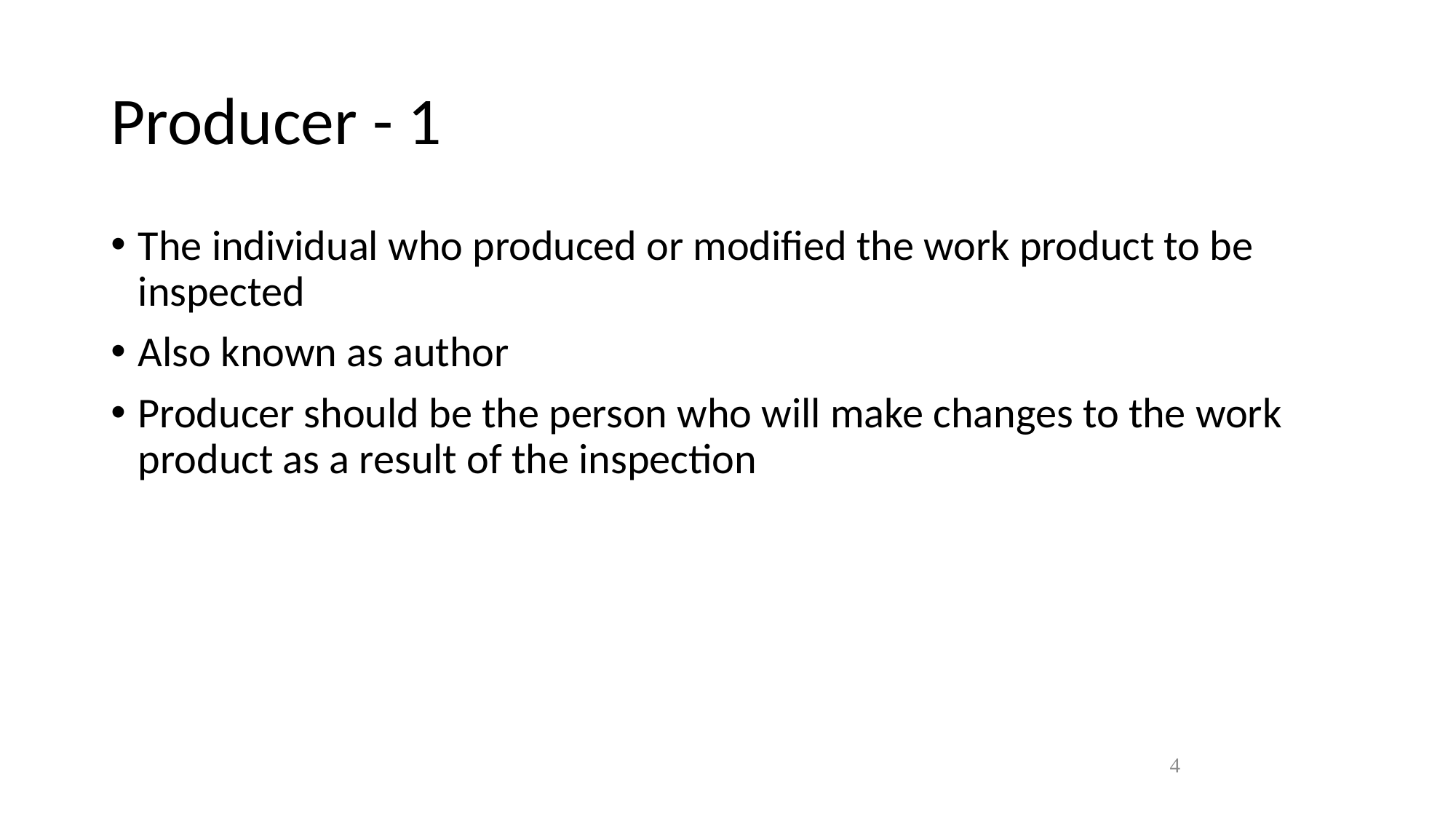

Producer - 1
The individual who produced or modified the work product to be inspected
Also known as author
Producer should be the person who will make changes to the work product as a result of the inspection
4